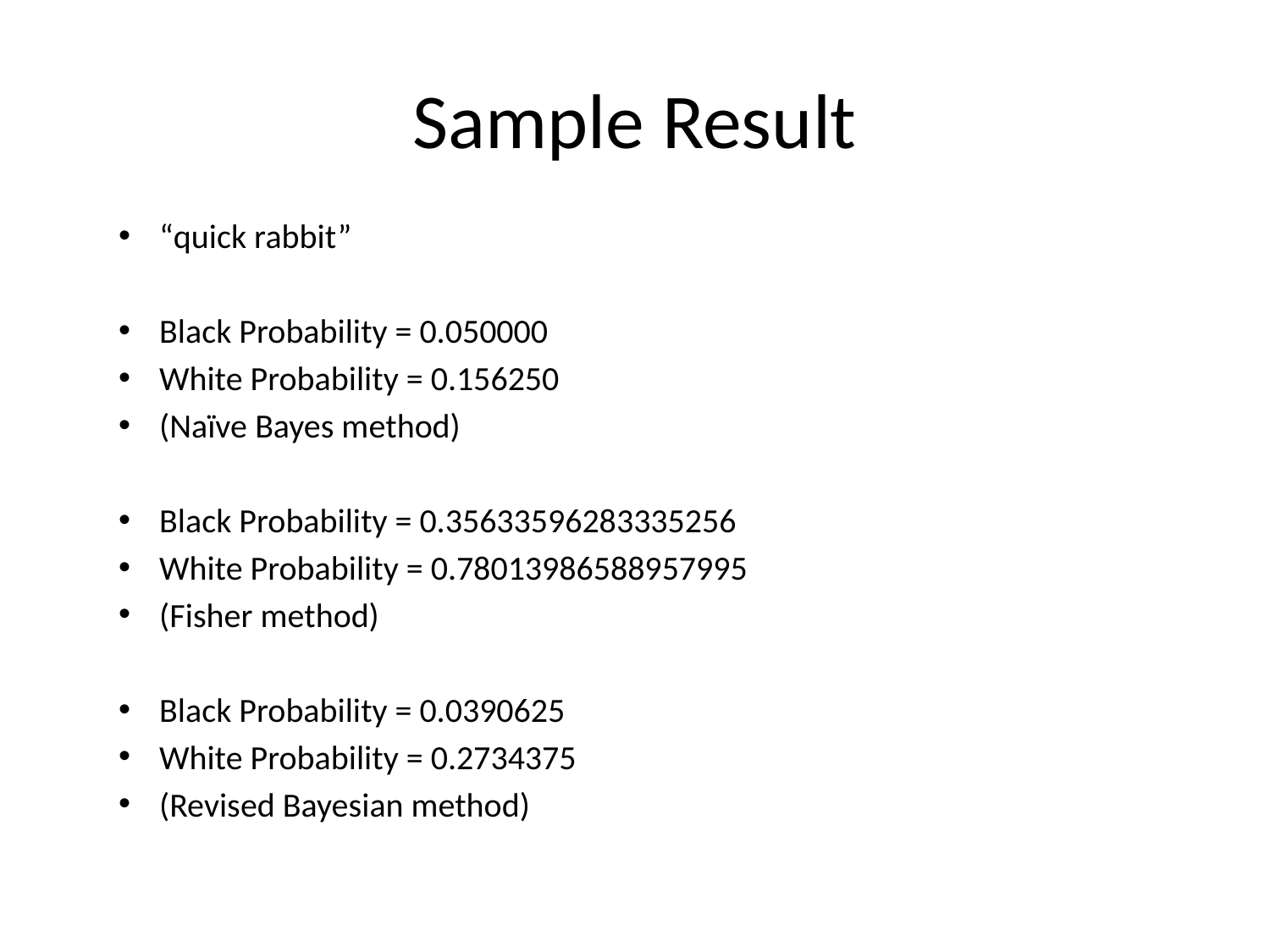

# Sample Result

“quick rabbit”

Black Probability = 0.050000
White Probability = 0.156250
(Naïve Bayes method)

Black Probability = 0.35633596283335256
White Probability = 0.78013986588957995
(Fisher method)

Black Probability = 0.0390625
White Probability = 0.2734375
(Revised Bayesian method)